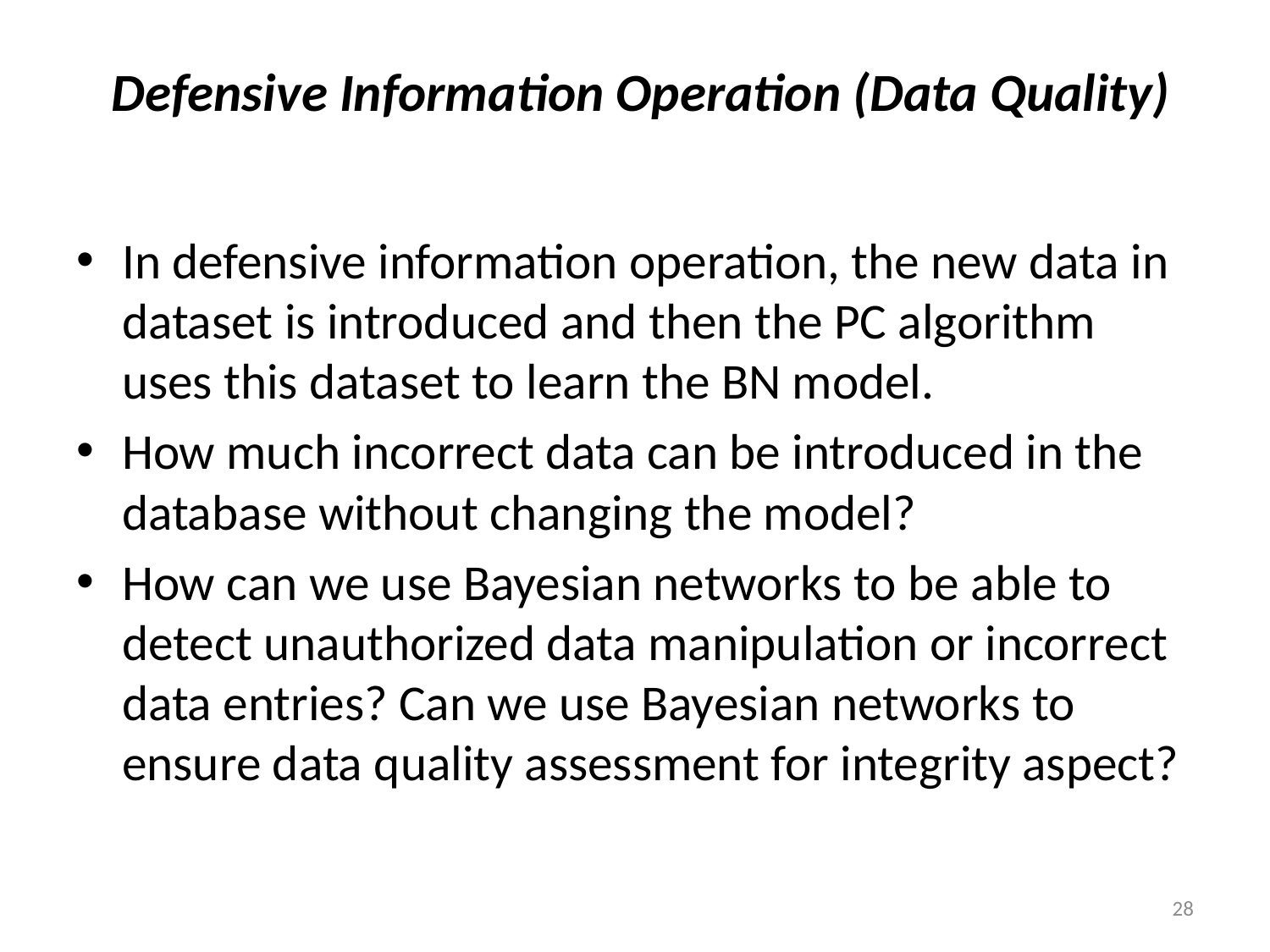

# Defensive Information Operation (Data Quality)
In defensive information operation, the new data in dataset is introduced and then the PC algorithm uses this dataset to learn the BN model.
How much incorrect data can be introduced in the database without changing the model?
How can we use Bayesian networks to be able to detect unauthorized data manipulation or incorrect data entries? Can we use Bayesian networks to ensure data quality assessment for integrity aspect?
28